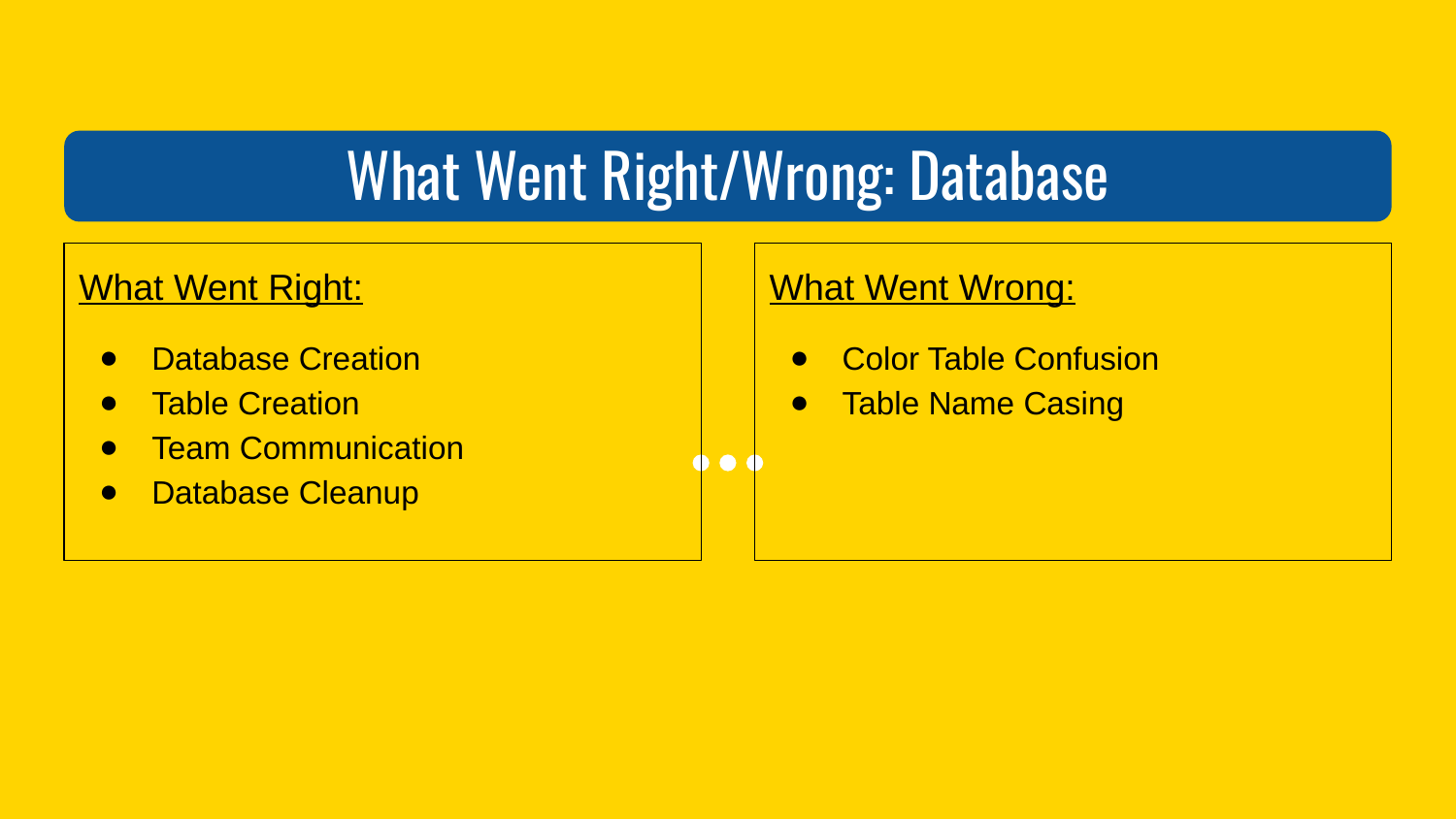

What Went Right/Wrong: Database
# What Went Right:
Database Creation
Table Creation
Team Communication
Database Cleanup
What Went Wrong:
Color Table Confusion
Table Name Casing